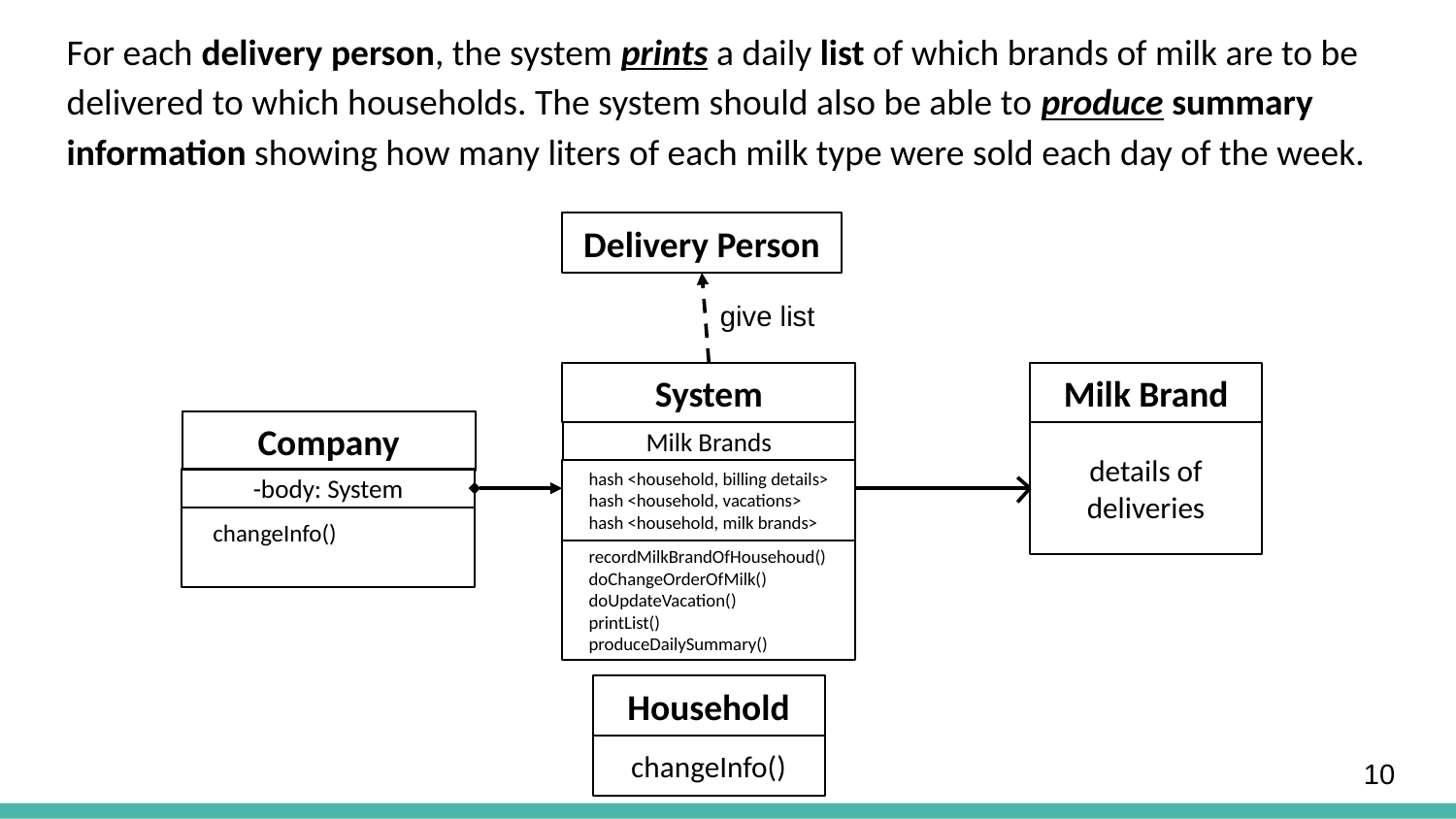

For each delivery person, the system prints a daily list of which brands of milk are to be delivered to which households. The system should also be able to produce summary information showing how many liters of each milk type were sold each day of the week.
Delivery Person
give list
System
Milk Brand
Company
Milk Brands

details of deliveries
   hash <household, billing details>
   hash <household, vacations>
   hash <household, milk brands>
-body: System
   changeInfo()
   recordMilkBrandOfHousehoud()
   doChangeOrderOfMilk()
   doUpdateVacation()
   printList()
   produceDailySummary()
Household
changeInfo()
10